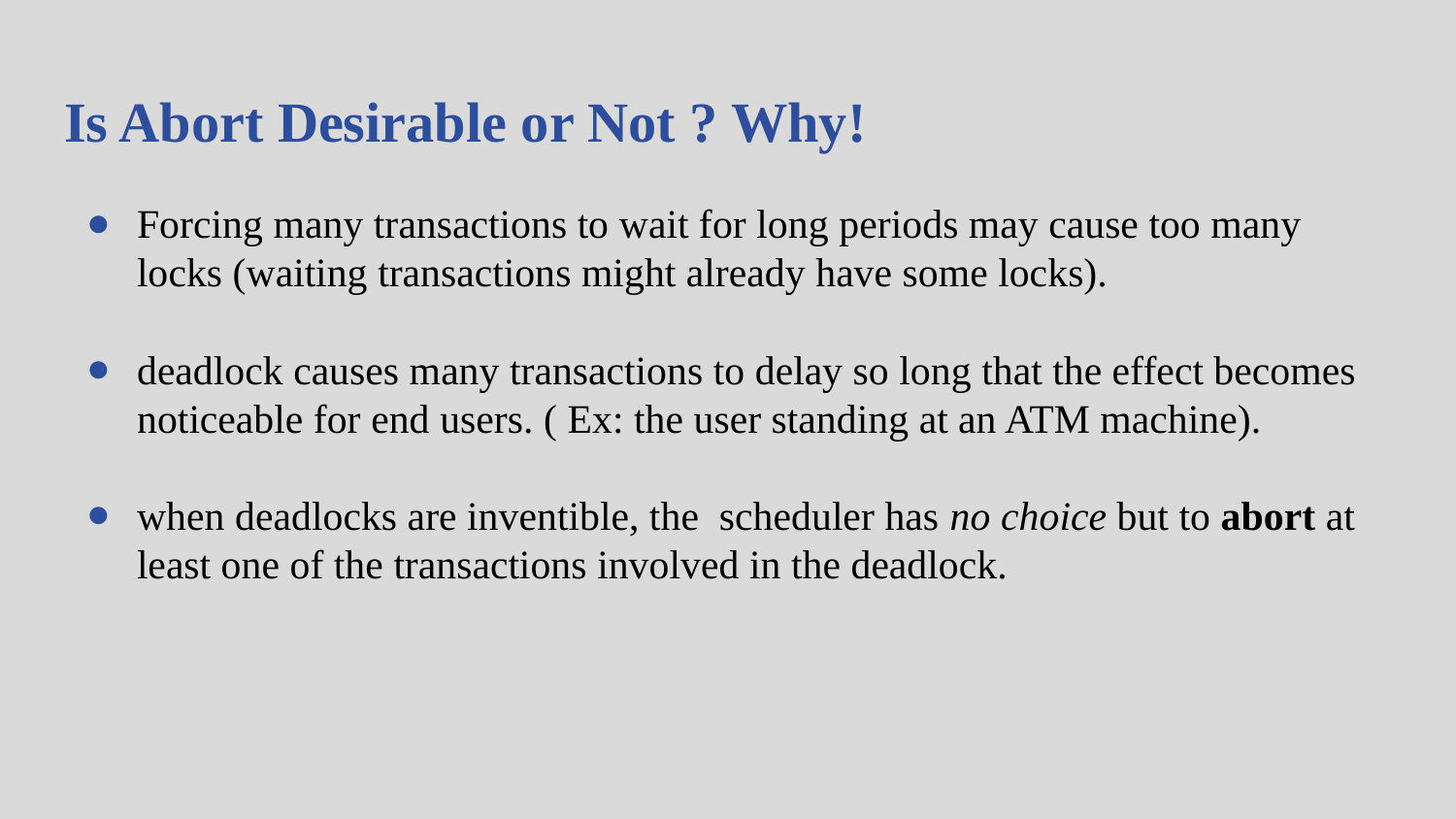

# Is Abort Desirable or Not ? Why!
Forcing many transactions to wait for long periods may cause too many locks (waiting transactions might already have some locks).

deadlock causes many transactions to delay so long that the effect becomes noticeable for end users. ( Ex: the user standing at an ATM machine).

when deadlocks are inventible, the  scheduler has no choice but to abort at least one of the transactions involved in the deadlock.